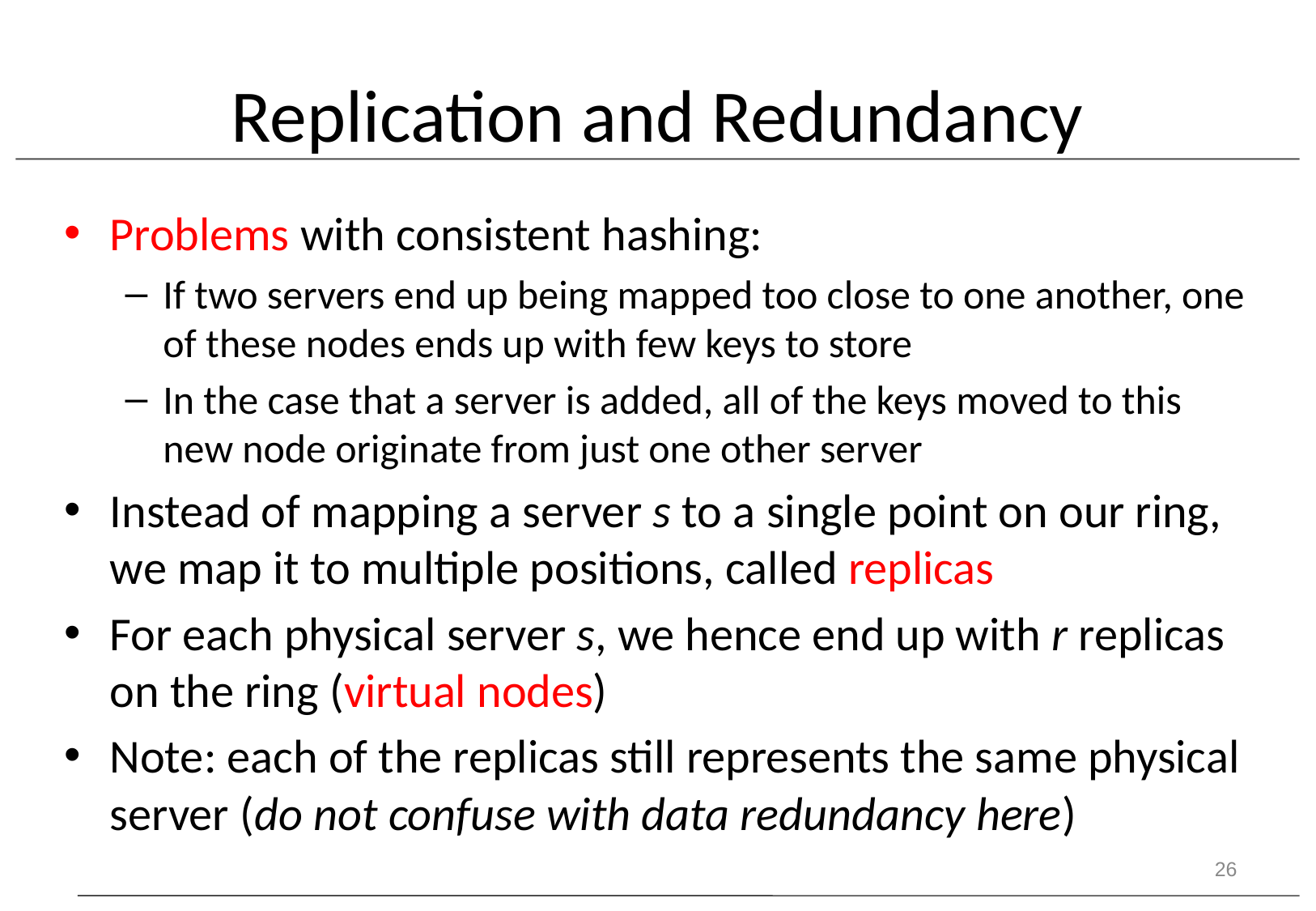

# Replication and Redundancy
Problems with consistent hashing:
If two servers end up being mapped too close to one another, one of these nodes ends up with few keys to store
In the case that a server is added, all of the keys moved to this new node originate from just one other server
Instead of mapping a server s to a single point on our ring, we map it to multiple positions, called replicas
For each physical server s, we hence end up with r replicas  on the ring (virtual nodes)
Note: each of the replicas still represents the same physical server (do not confuse with data redundancy here)
26